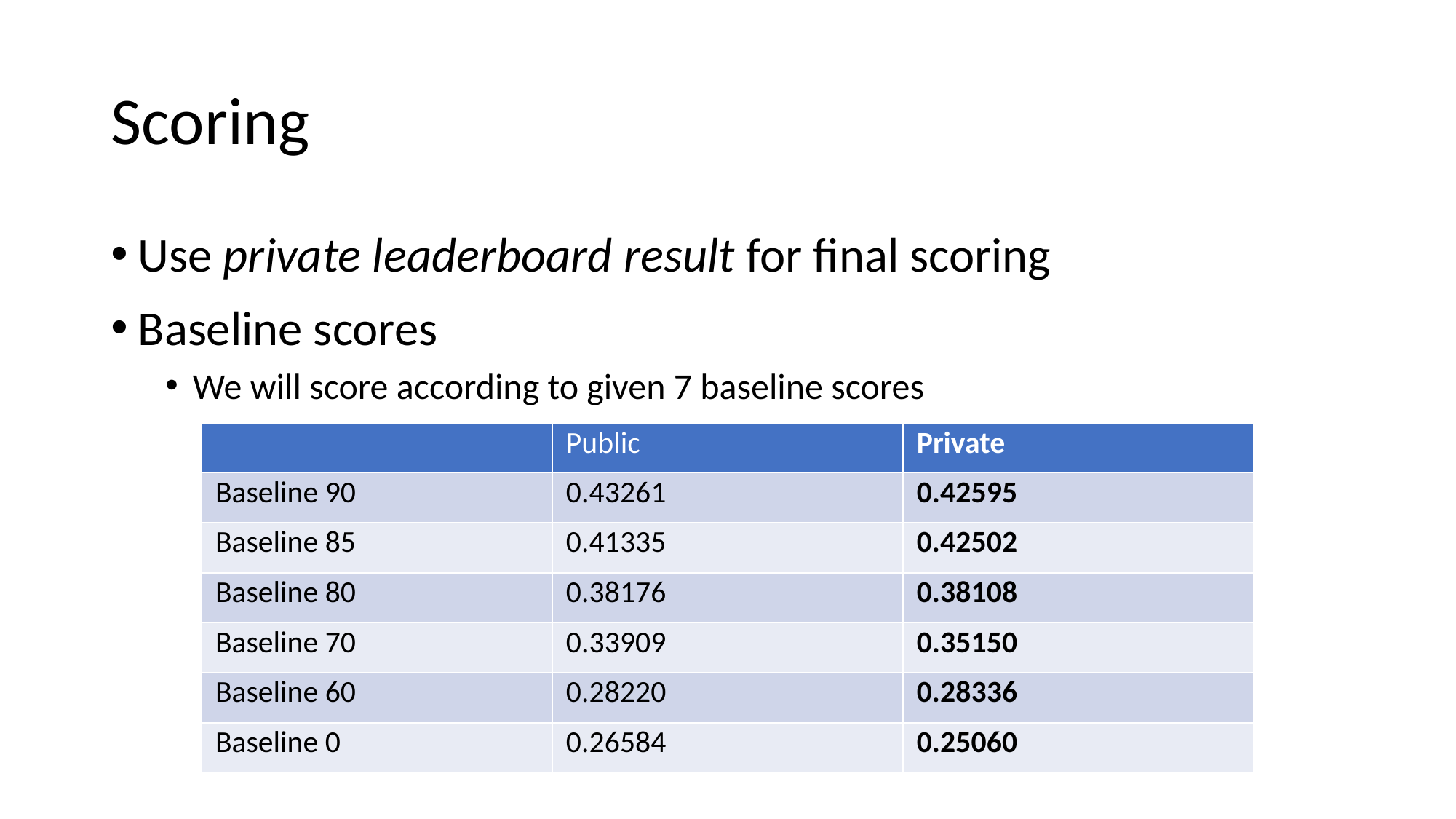

# Scoring
Use private leaderboard result for final scoring
Baseline scores
We will score according to given 7 baseline scores

|  | Public | Private |
| --- | --- | --- |
| Baseline 90 | 0.43261 | 0.42595 |
| Baseline 85 | 0.41335 | 0.42502 |
| Baseline 80 | 0.38176 | 0.38108 |
| Baseline 70 | 0.33909 | 0.35150 |
| Baseline 60 | 0.28220 | 0.28336 |
| Baseline 0 | 0.26584 | 0.25060 |